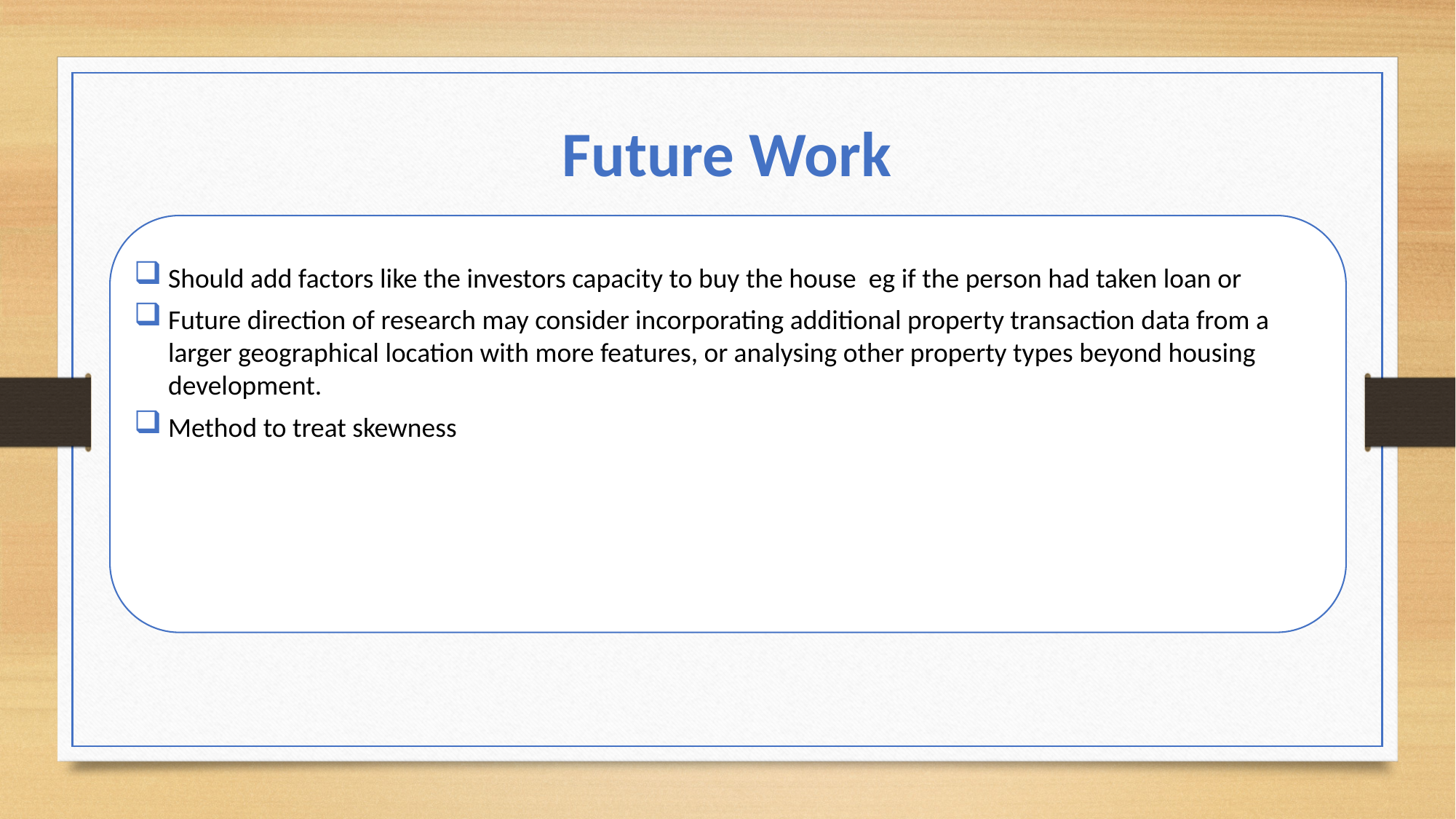

Future Work

Should add factors like the investors capacity to buy the house  eg if the person had taken loan or
Future direction of research may consider incorporating additional property transaction data from a larger geographical location with more features, or analysing other property types beyond housing development.
Method to treat skewness